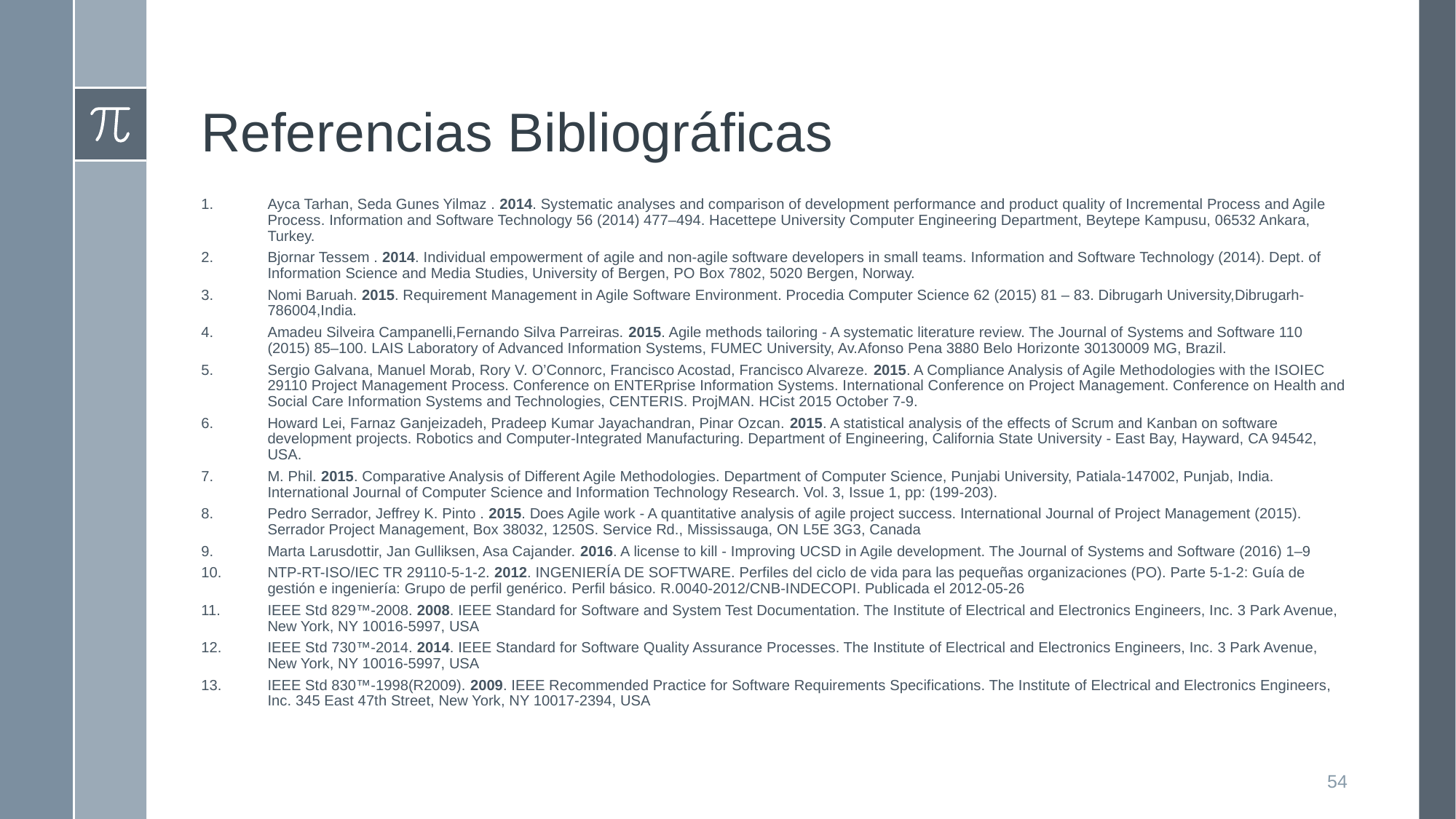

# Referencias Bibliográficas
Ayca Tarhan, Seda Gunes Yilmaz . 2014. Systematic analyses and comparison of development performance and product quality of Incremental Process and Agile Process. Information and Software Technology 56 (2014) 477–494. Hacettepe University Computer Engineering Department, Beytepe Kampusu, 06532 Ankara, Turkey.
Bjornar Tessem . 2014. Individual empowerment of agile and non-agile software developers in small teams. Information and Software Technology (2014). Dept. of Information Science and Media Studies, University of Bergen, PO Box 7802, 5020 Bergen, Norway.
Nomi Baruah. 2015. Requirement Management in Agile Software Environment. Procedia Computer Science 62 (2015) 81 – 83. Dibrugarh University,Dibrugarh-786004,India.
Amadeu Silveira Campanelli,Fernando Silva Parreiras. 2015. Agile methods tailoring - A systematic literature review. The Journal of Systems and Software 110 (2015) 85–100. LAIS Laboratory of Advanced Information Systems, FUMEC University, Av.Afonso Pena 3880 Belo Horizonte 30130009 MG, Brazil.
Sergio Galvana, Manuel Morab, Rory V. O’Connorc, Francisco Acostad, Francisco Alvareze. 2015. A Compliance Analysis of Agile Methodologies with the ISOIEC 29110 Project Management Process. Conference on ENTERprise Information Systems. International Conference on Project Management. Conference on Health and Social Care Information Systems and Technologies, CENTERIS. ProjMAN. HCist 2015 October 7-9.
Howard Lei, Farnaz Ganjeizadeh, Pradeep Kumar Jayachandran, Pinar Ozcan. 2015. A statistical analysis of the effects of Scrum and Kanban on software development projects. Robotics and Computer-Integrated Manufacturing. Department of Engineering, California State University - East Bay, Hayward, CA 94542, USA.
M. Phil. 2015. Comparative Analysis of Different Agile Methodologies. Department of Computer Science, Punjabi University, Patiala-147002, Punjab, India. International Journal of Computer Science and Information Technology Research. Vol. 3, Issue 1, pp: (199-203).
Pedro Serrador, Jeffrey K. Pinto . 2015. Does Agile work - A quantitative analysis of agile project success. International Journal of Project Management (2015). Serrador Project Management, Box 38032, 1250S. Service Rd., Mississauga, ON L5E 3G3, Canada
Marta Larusdottir, Jan Gulliksen, Asa Cajander. 2016. A license to kill - Improving UCSD in Agile development. The Journal of Systems and Software (2016) 1–9
NTP-RT-ISO/IEC TR 29110-5-1-2. 2012. INGENIERÍA DE SOFTWARE. Perfiles del ciclo de vida para las pequeñas organizaciones (PO). Parte 5-1-2: Guía de gestión e ingeniería: Grupo de perfil genérico. Perfil básico. R.0040-2012/CNB-INDECOPI. Publicada el 2012-05-26
IEEE Std 829™-2008. 2008. IEEE Standard for Software and System Test Documentation. The Institute of Electrical and Electronics Engineers, Inc. 3 Park Avenue, New York, NY 10016-5997, USA
IEEE Std 730™-2014. 2014. IEEE Standard for Software Quality Assurance Processes. The Institute of Electrical and Electronics Engineers, Inc. 3 Park Avenue, New York, NY 10016-5997, USA
IEEE Std 830™-1998(R2009). 2009. IEEE Recommended Practice for Software Requirements Specifications. The Institute of Electrical and Electronics Engineers, Inc. 345 East 47th Street, New York, NY 10017-2394, USA

54